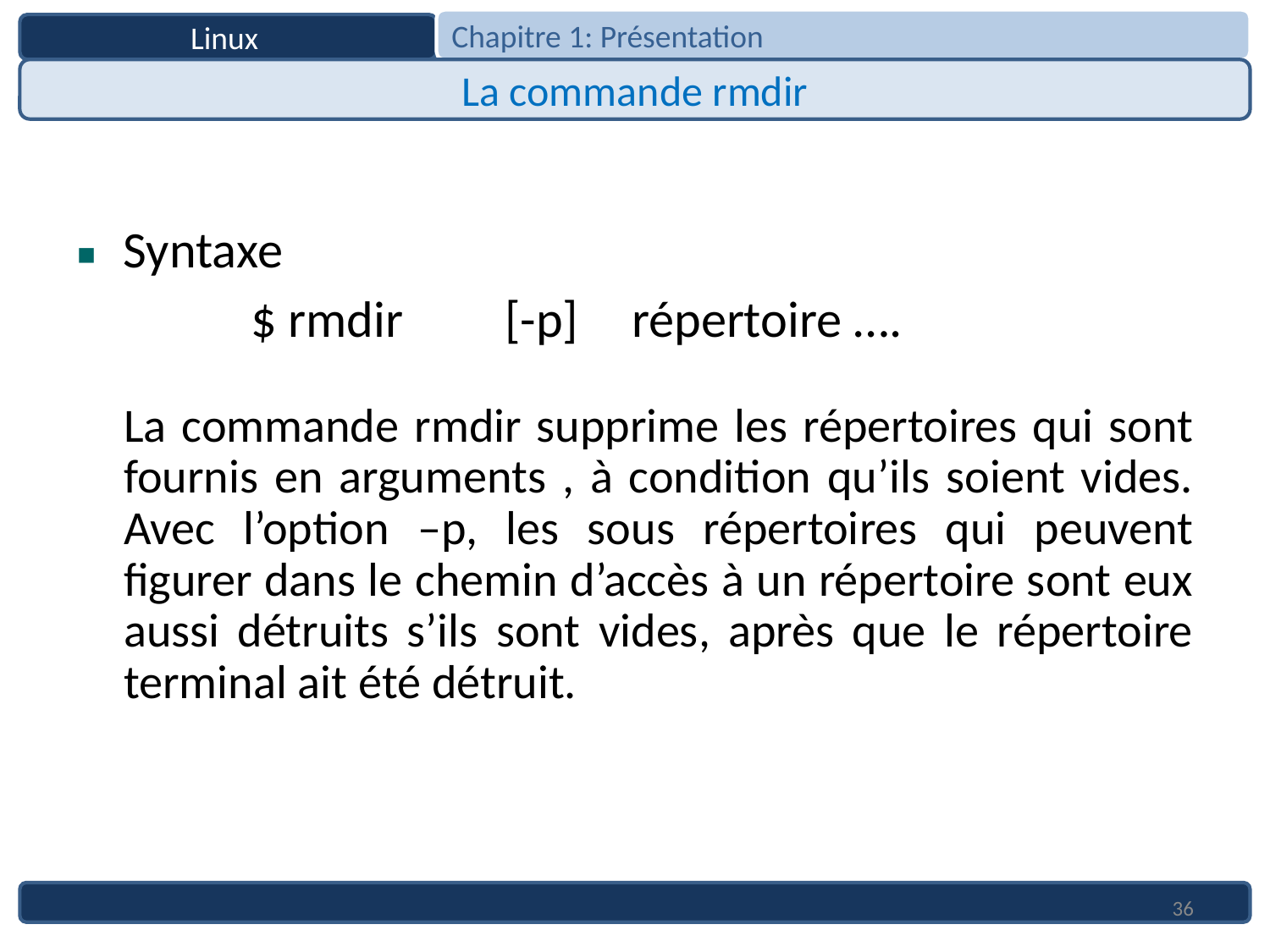

Chapitre 1: Présentation
Linux
La commande rmdir
Syntaxe
		$ rmdir	[-p]	répertoire ….

	La commande rmdir supprime les répertoires qui sont fournis en arguments , à condition qu’ils soient vides. Avec l’option –p, les sous répertoires qui peuvent figurer dans le chemin d’accès à un répertoire sont eux aussi détruits s’ils sont vides, après que le répertoire terminal ait été détruit.

36